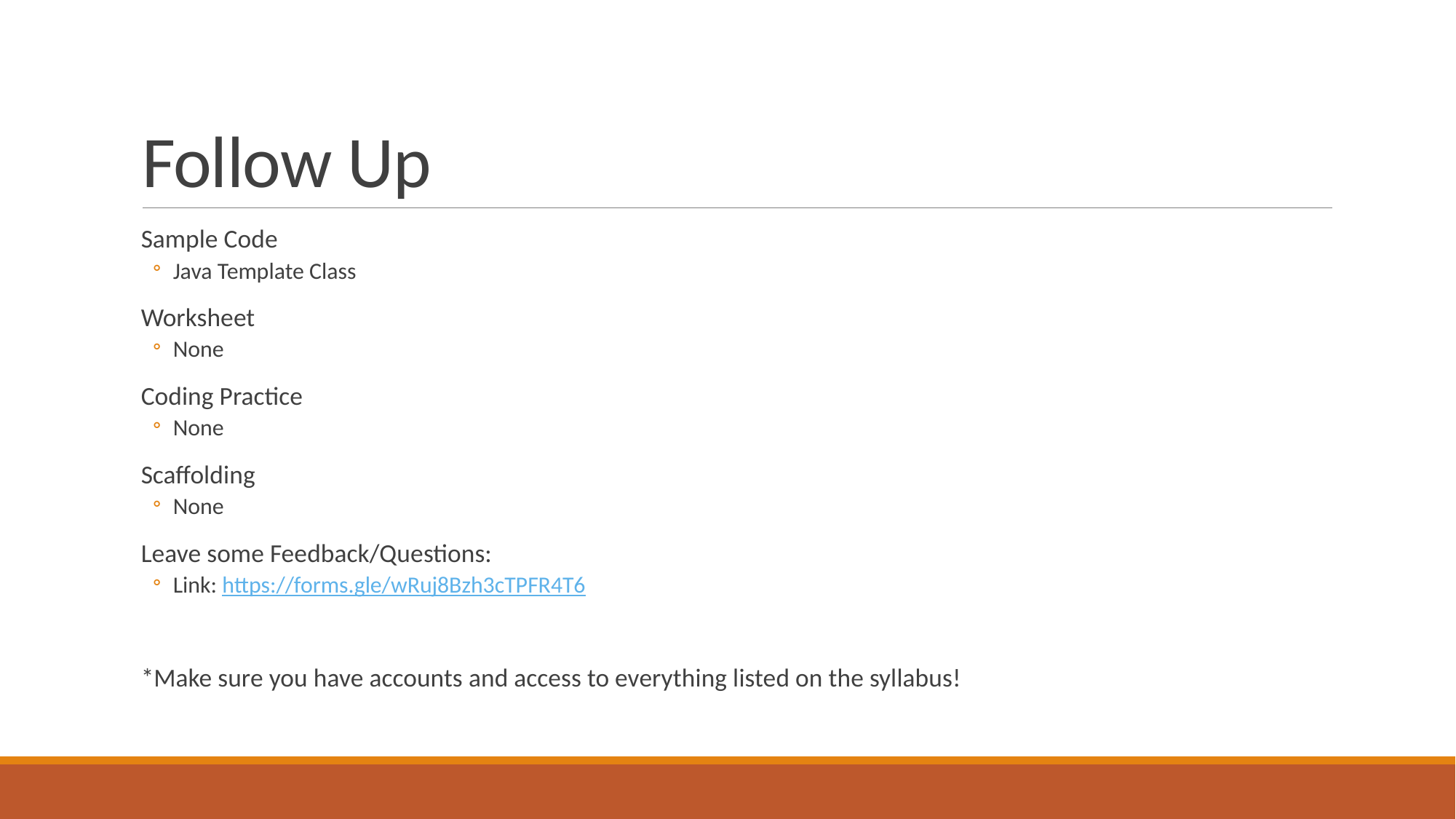

# Follow Up
Sample Code
Java Template Class
Worksheet
None
Coding Practice
None
Scaffolding
None
Leave some Feedback/Questions:
Link: https://forms.gle/wRuj8Bzh3cTPFR4T6

*Make sure you have accounts and access to everything listed on the syllabus!